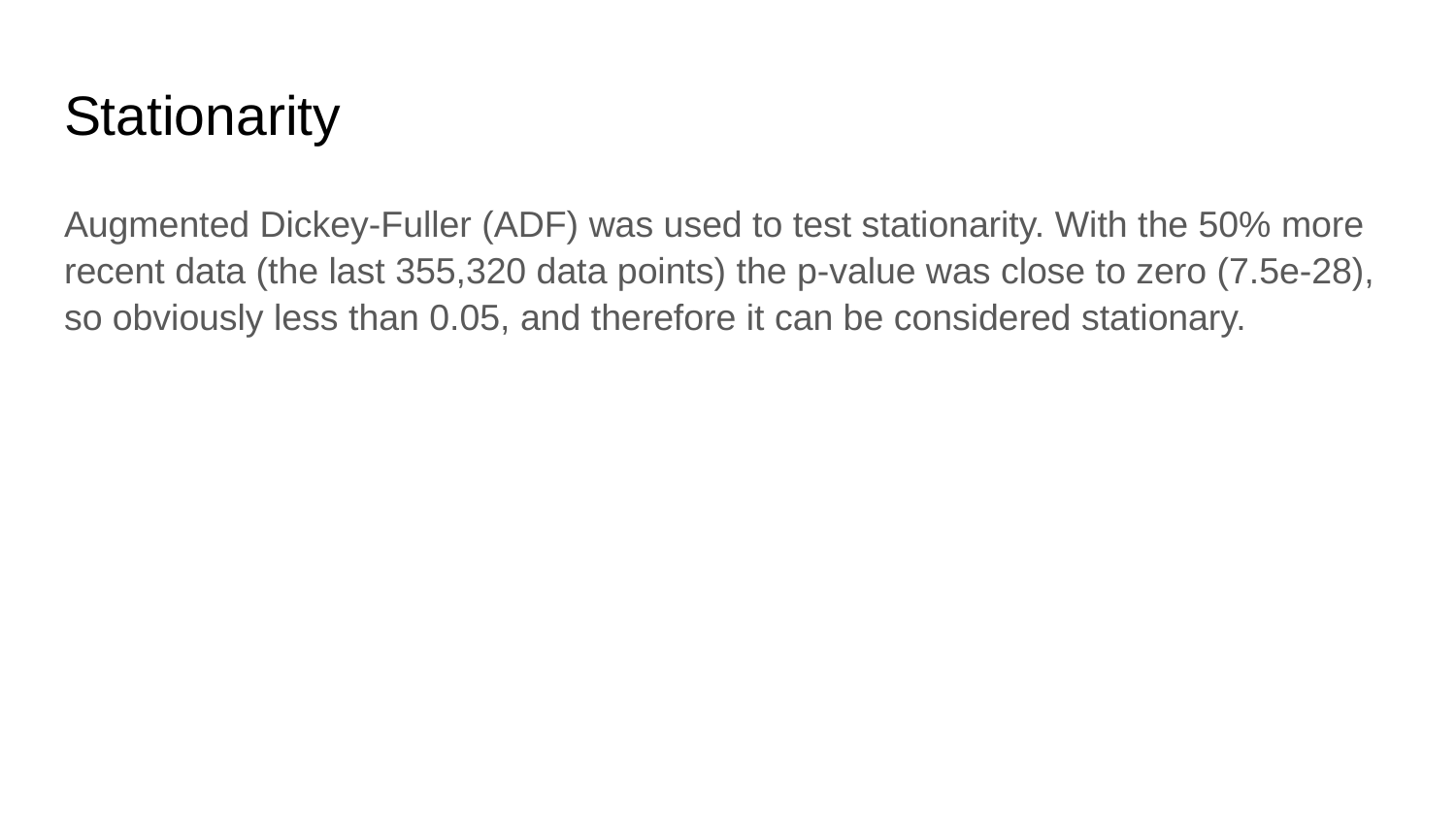

# Stationarity

Augmented Dickey-Fuller (ADF) was used to test stationarity. With the 50% more recent data (the last 355,320 data points) the p-value was close to zero (7.5e-28), so obviously less than 0.05, and therefore it can be considered stationary.